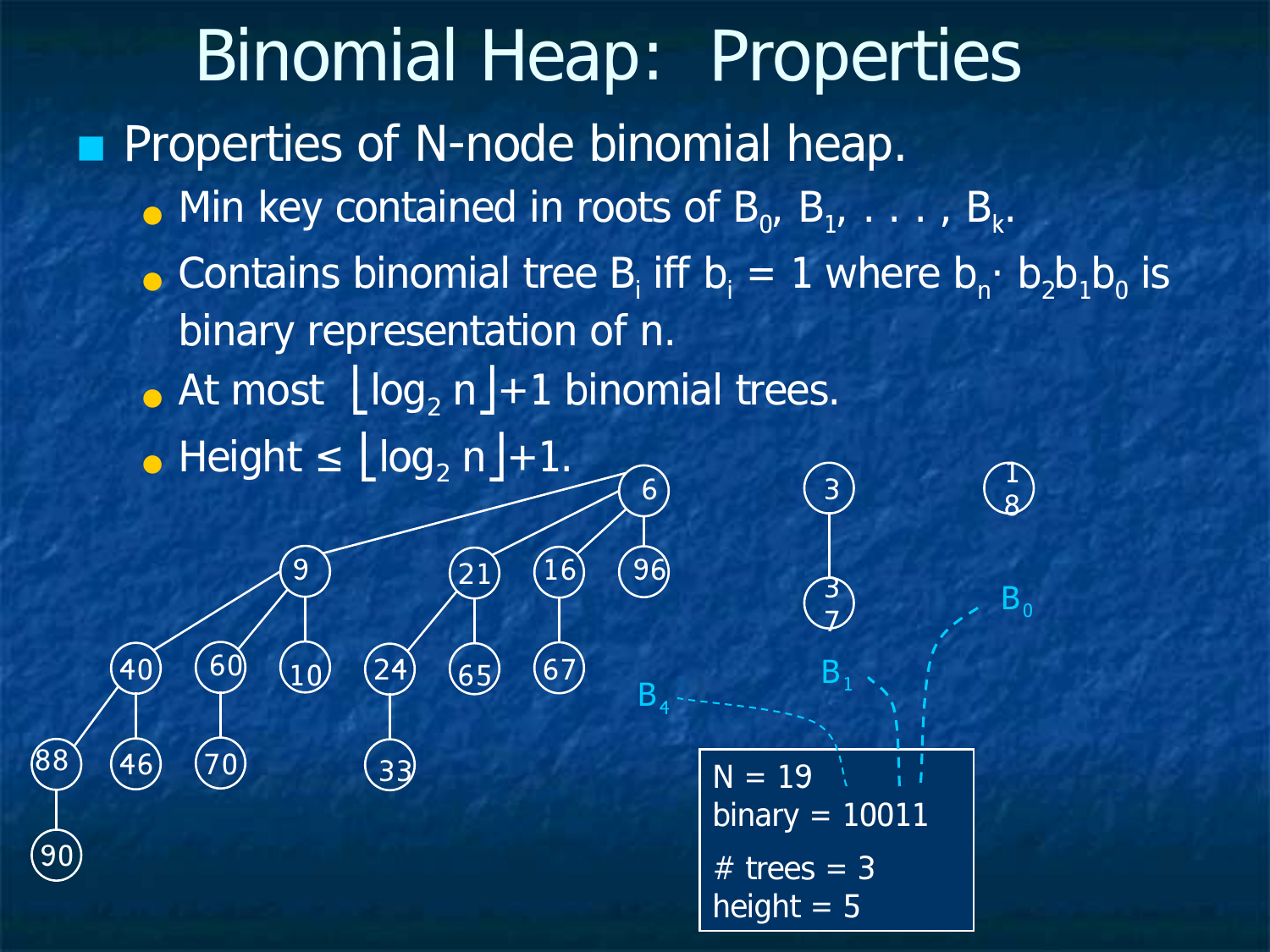

# Binomial Heap:  Properties
Properties of N-node binomial heap.
Min key contained in roots of B0, B1, . . . , Bk.
Contains binomial tree Bi iff bi = 1 where bn⋅ b2b1b0 is binary representation of n.
At most  ⎣log2 n⎦+1 binomial trees.
Height ≤ ⎣log2 n⎦+1.
3
18

6
9
16
96

21
B0
37

60

40
24
67
B1
10
65
B4

88

46
70
33
N = 19
binary = 10011
# trees = 3 height = 5

90